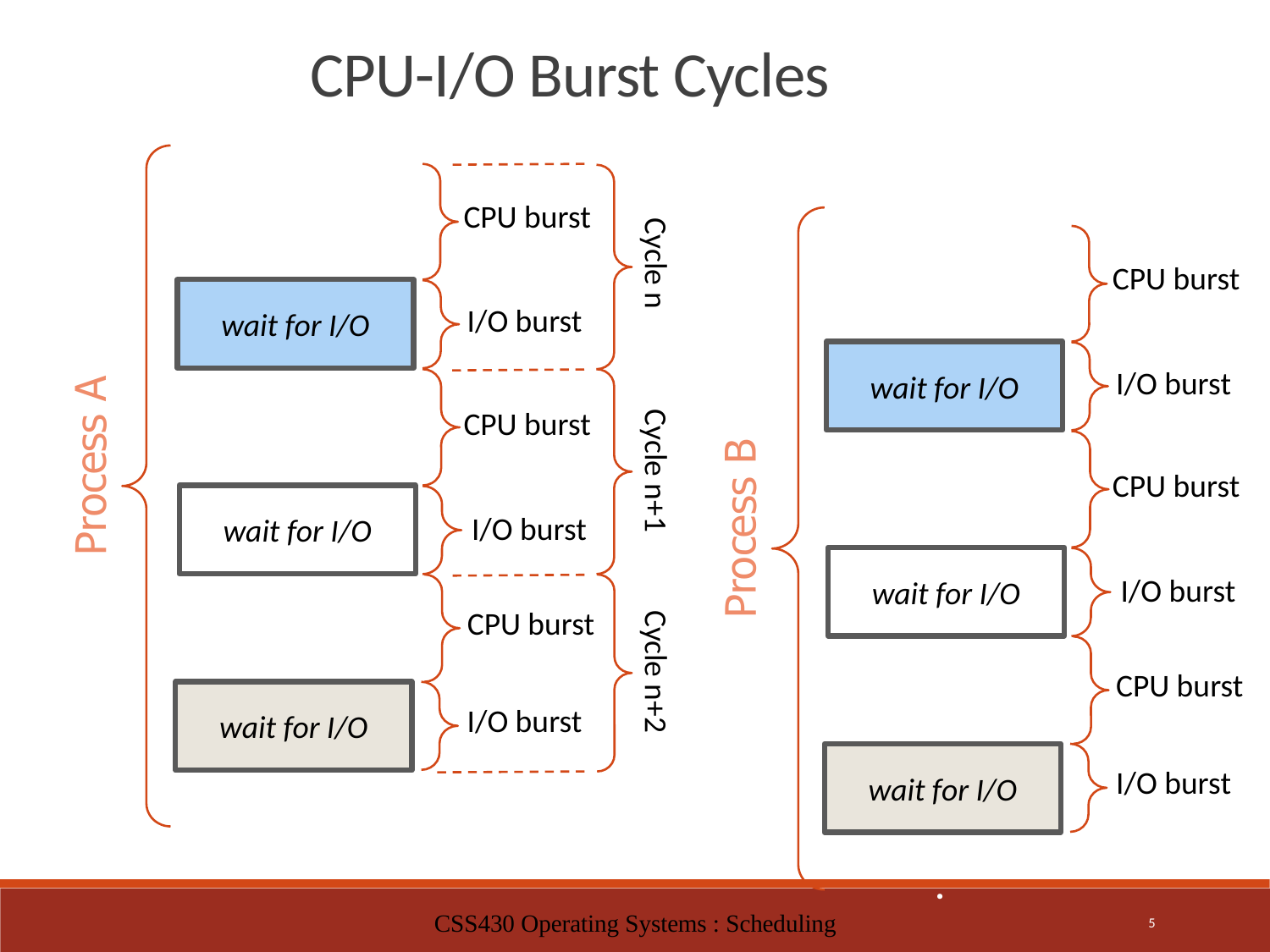

CPU-I/O Burst Cycles
.
.
.
load store
add store
read from file

CPU burst
wait for I/O

I/O burst

store increment
index
write to file
CPU burst
wait for I/O

I/O burst
load store
add store
read from file

CPU burst
wait for I/O

I/O burst
.
.
.

.
.
.
load store
add store
read from file

CPU burst
wait for I/O

I/O burst

store increment
index
write to file
CPU burst
wait for I/O

I/O burst
load store
add store
read from file

CPU burst
wait for I/O

I/O burst
.
.
.

Cycle n

Process A
Cycle n+1
Process B

Cycle n+2
CSS430 Operating Systems : Scheduling
5